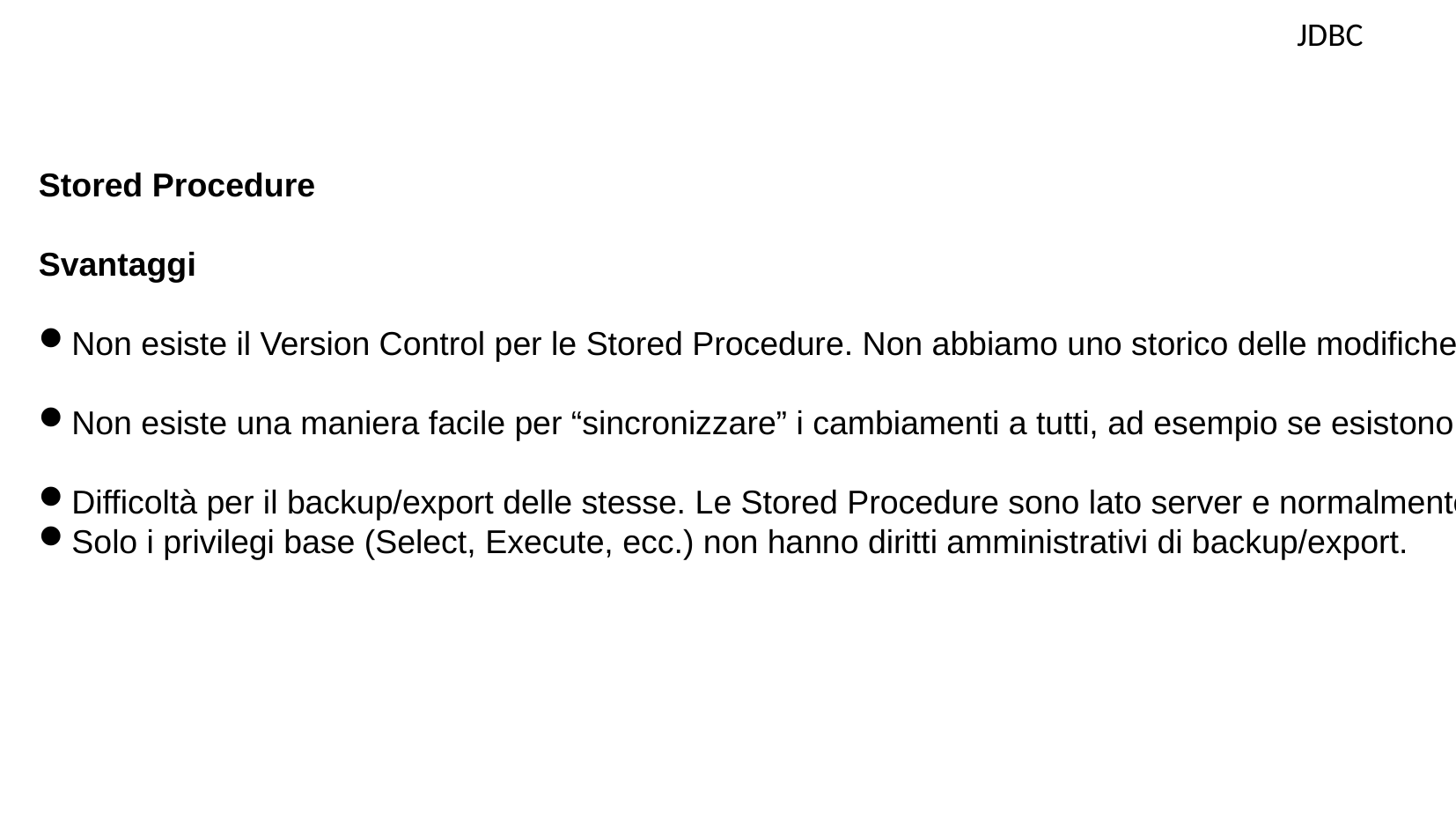

JDBC
Stored Procedure

Svantaggi

Non esiste il Version Control per le Stored Procedure. Non abbiamo uno storico delle modifiche

Non esiste una maniera facile per “sincronizzare” i cambiamenti a tutti, ad esempio se esistono copie locali del DB.

Difficoltà per il backup/export delle stesse. Le Stored Procedure sono lato server e normalmente i sviluppatori hanno
Solo i privilegi base (Select, Execute, ecc.) non hanno diritti amministrativi di backup/export.